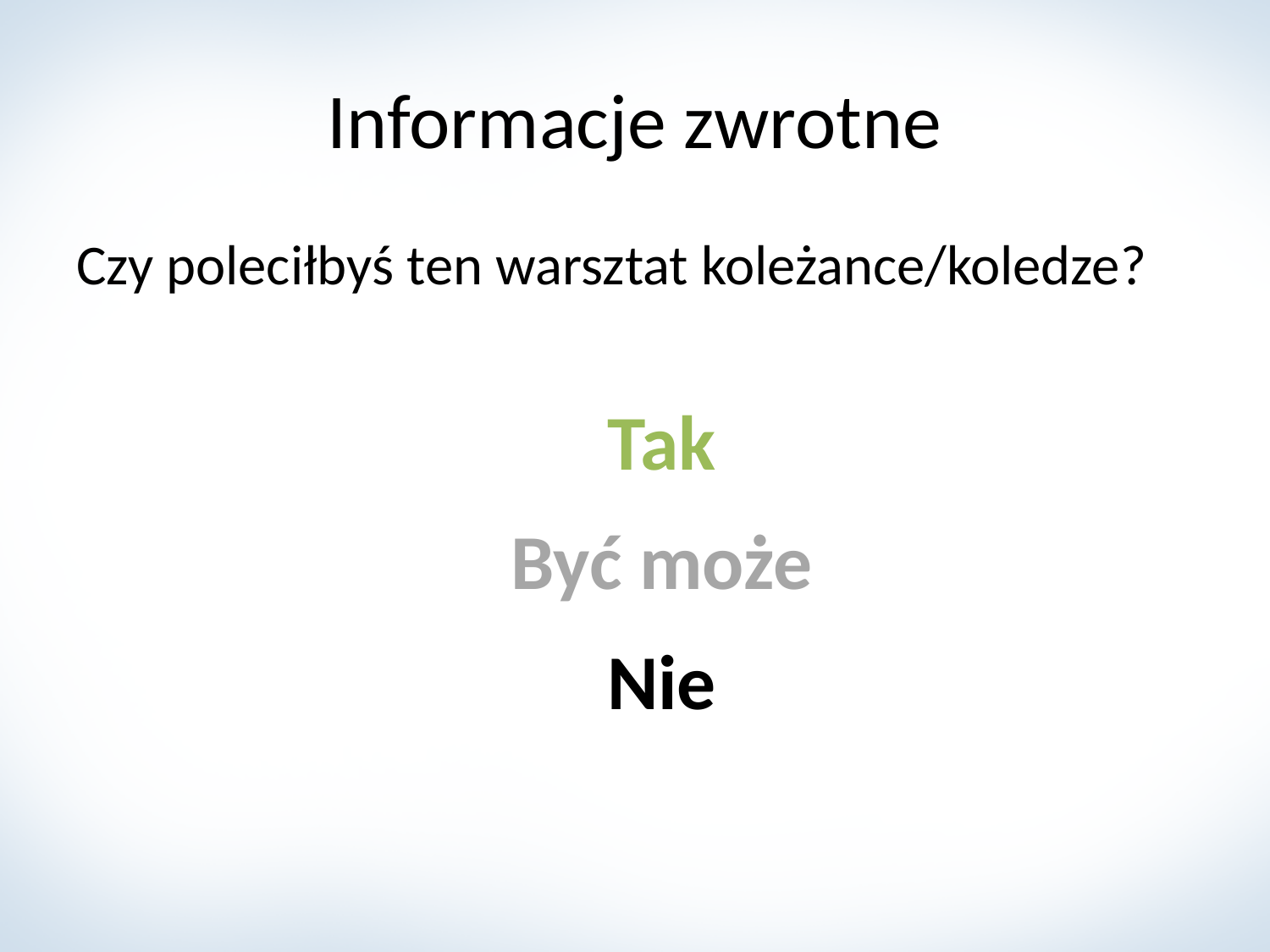

# Informacje zwrotne
Czy poleciłbyś ten warsztat koleżance/koledze?
Tak
Być może
Nie